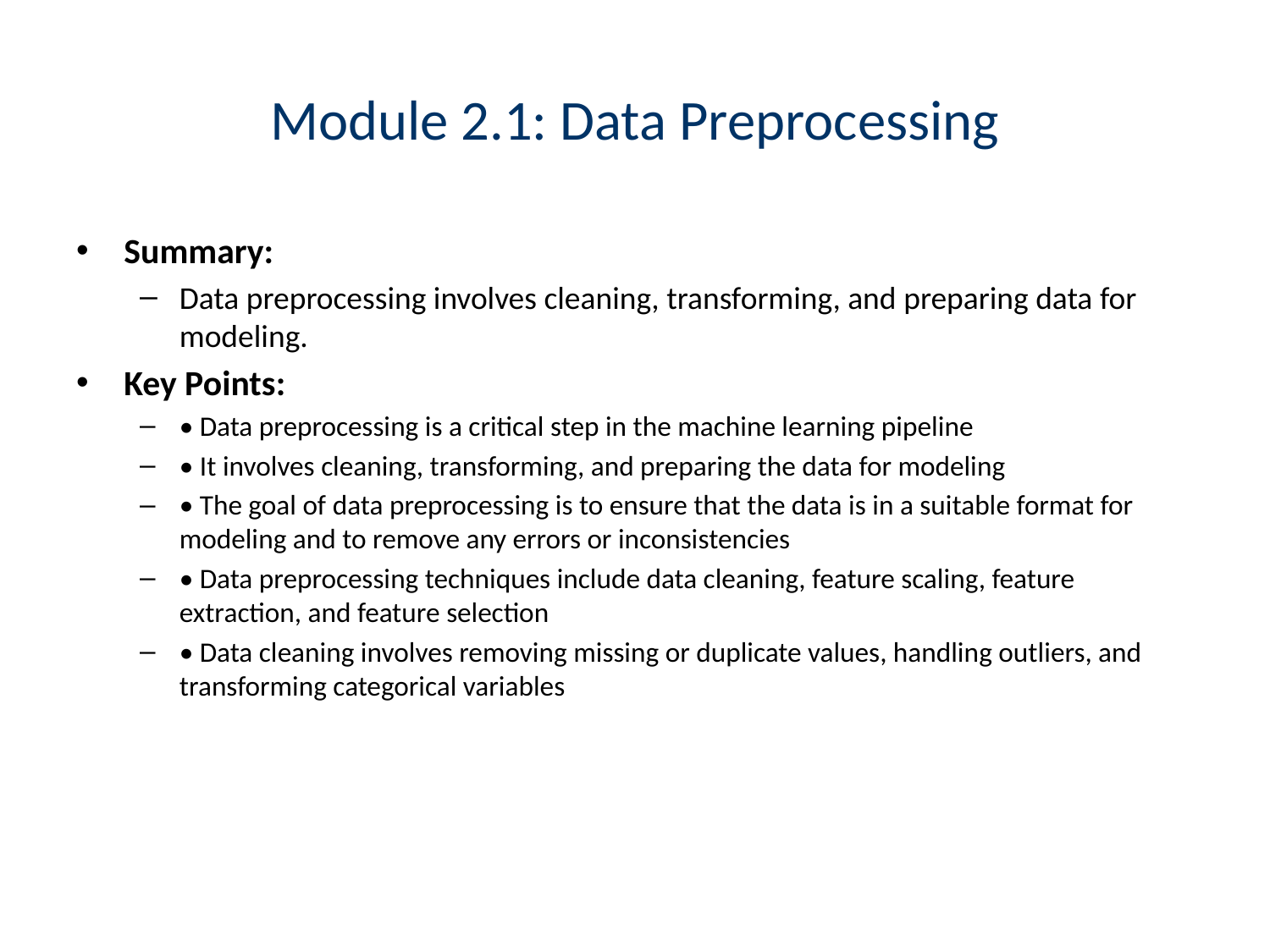

# Module 2.1: Data Preprocessing
Summary:
Data preprocessing involves cleaning, transforming, and preparing data for modeling.
Key Points:
• Data preprocessing is a critical step in the machine learning pipeline
• It involves cleaning, transforming, and preparing the data for modeling
• The goal of data preprocessing is to ensure that the data is in a suitable format for modeling and to remove any errors or inconsistencies
• Data preprocessing techniques include data cleaning, feature scaling, feature extraction, and feature selection
• Data cleaning involves removing missing or duplicate values, handling outliers, and transforming categorical variables